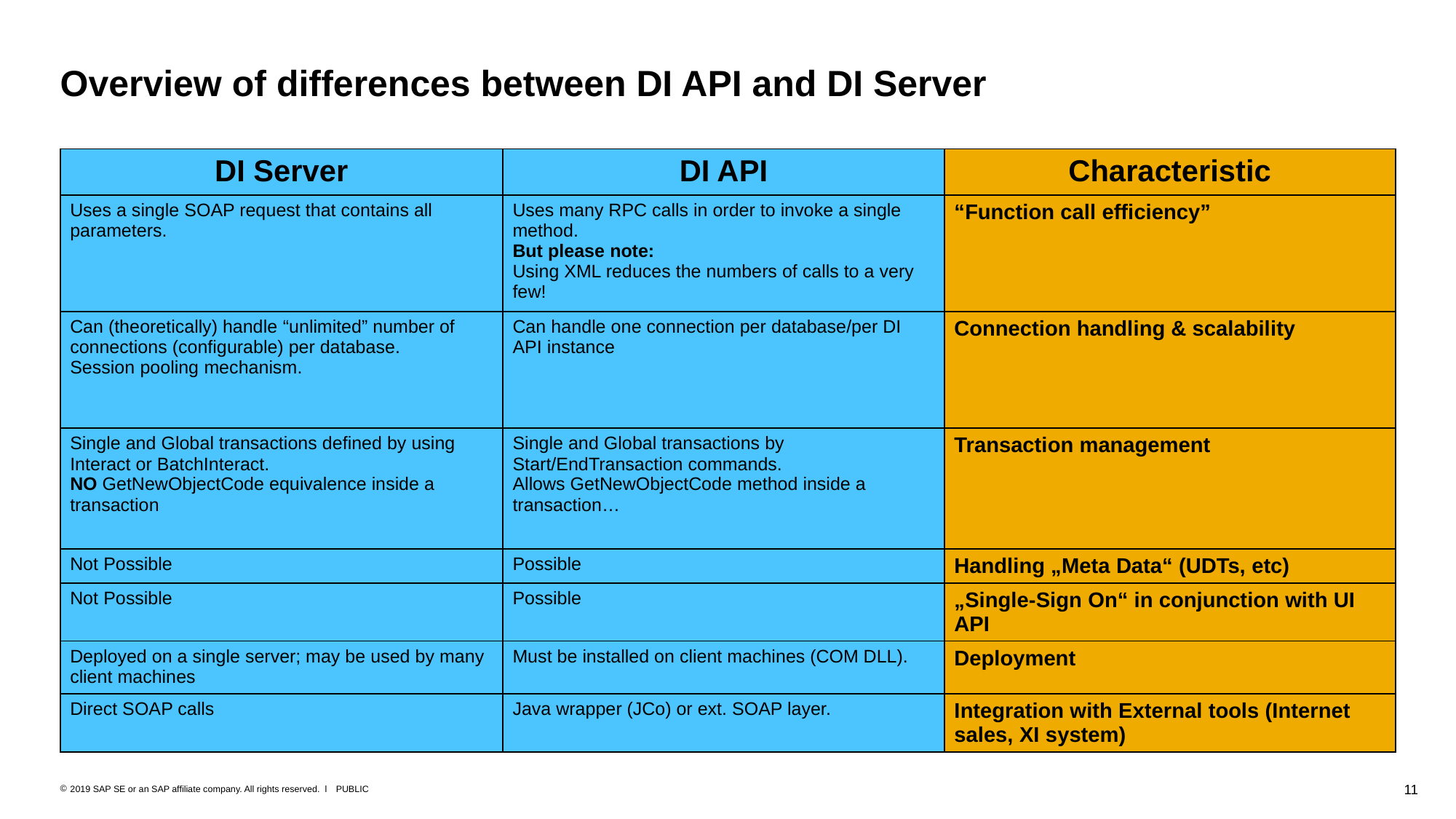

# Overview of differences between DI API and DI Server
| DI Server | DI API | Characteristic |
| --- | --- | --- |
| Uses a single SOAP request that contains all parameters. | Uses many RPC calls in order to invoke a single method. But please note: Using XML reduces the numbers of calls to a very few! | “Function call efficiency” |
| Can (theoretically) handle “unlimited” number of connections (configurable) per database. Session pooling mechanism. | Can handle one connection per database/per DI API instance | Connection handling & scalability |
| Single and Global transactions defined by using Interact or BatchInteract. NO GetNewObjectCode equivalence inside a transaction | Single and Global transactions by Start/EndTransaction commands. Allows GetNewObjectCode method inside a transaction… | Transaction management |
| Not Possible | Possible | Handling „Meta Data“ (UDTs, etc) |
| Not Possible | Possible | „Single-Sign On“ in conjunction with UI API |
| Deployed on a single server; may be used by many client machines | Must be installed on client machines (COM DLL). | Deployment |
| Direct SOAP calls | Java wrapper (JCo) or ext. SOAP layer. | Integration with External tools (Internet sales, XI system) |